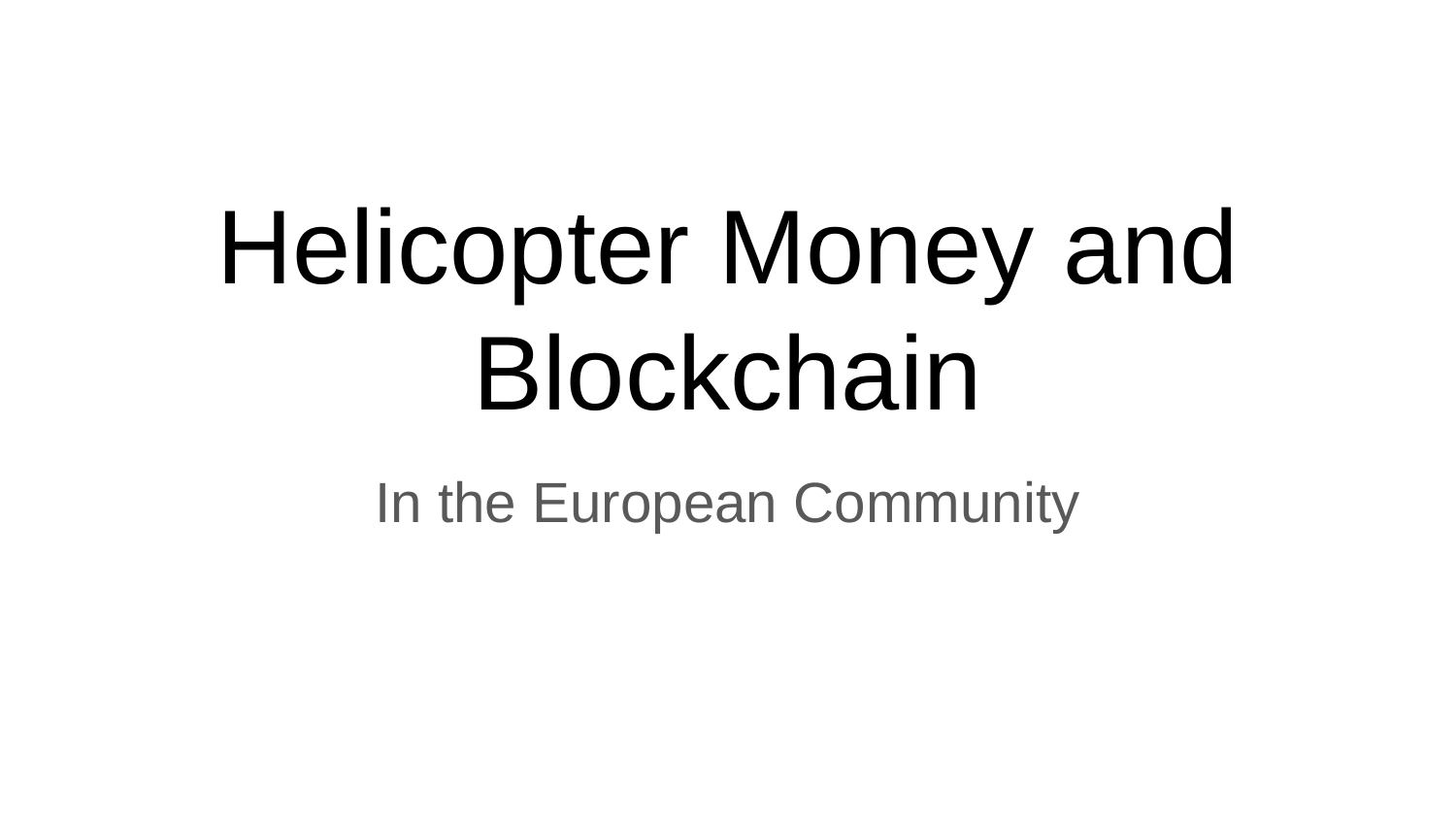

# Helicopter Money and Blockchain
In the European Community